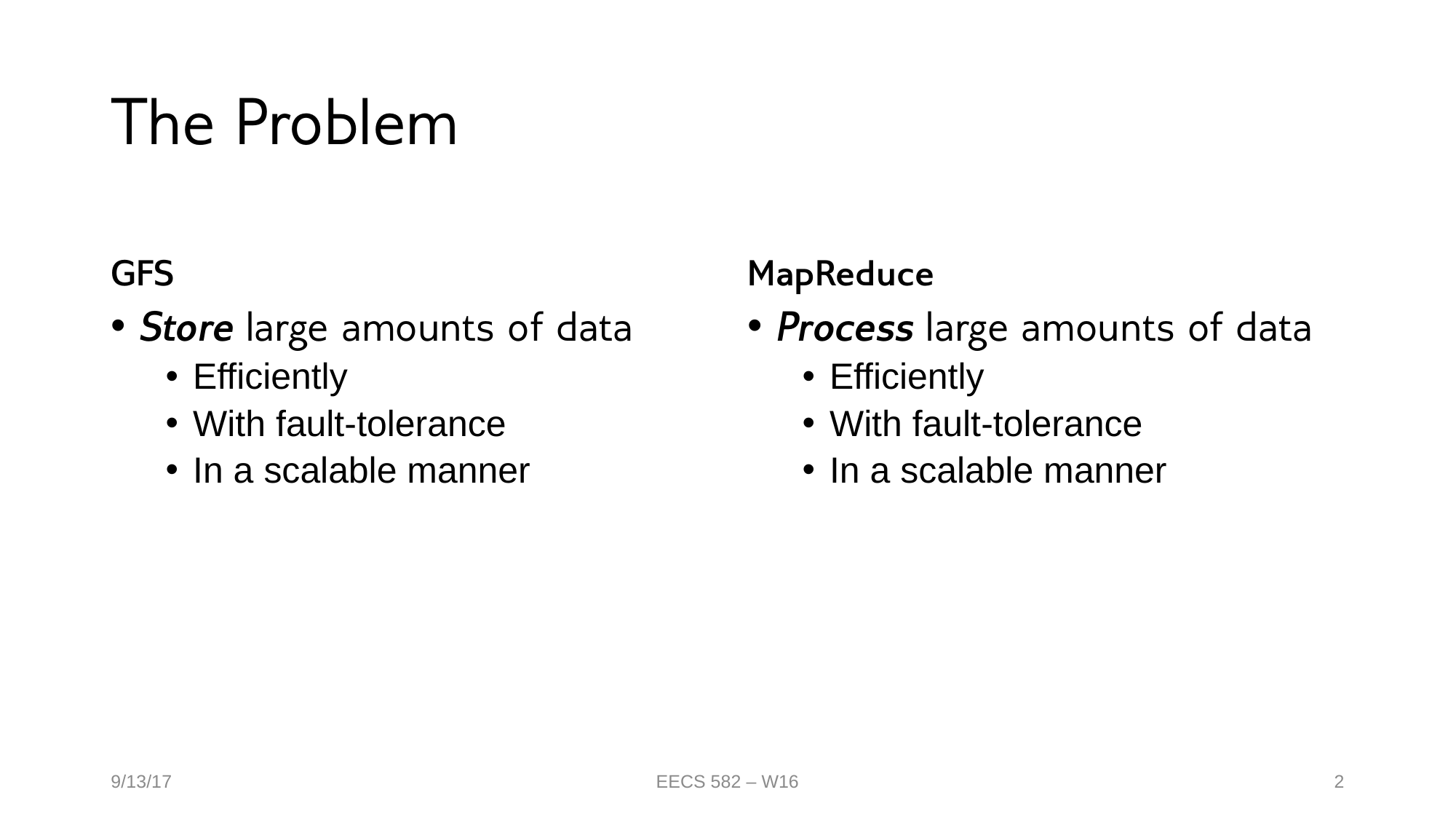

# The Problem
GFS
MapReduce
Store large amounts of data
Efficiently
With fault-tolerance
In a scalable manner
Process large amounts of data
Efficiently
With fault-tolerance
In a scalable manner

9/13/17
EECS 582 – W16
2